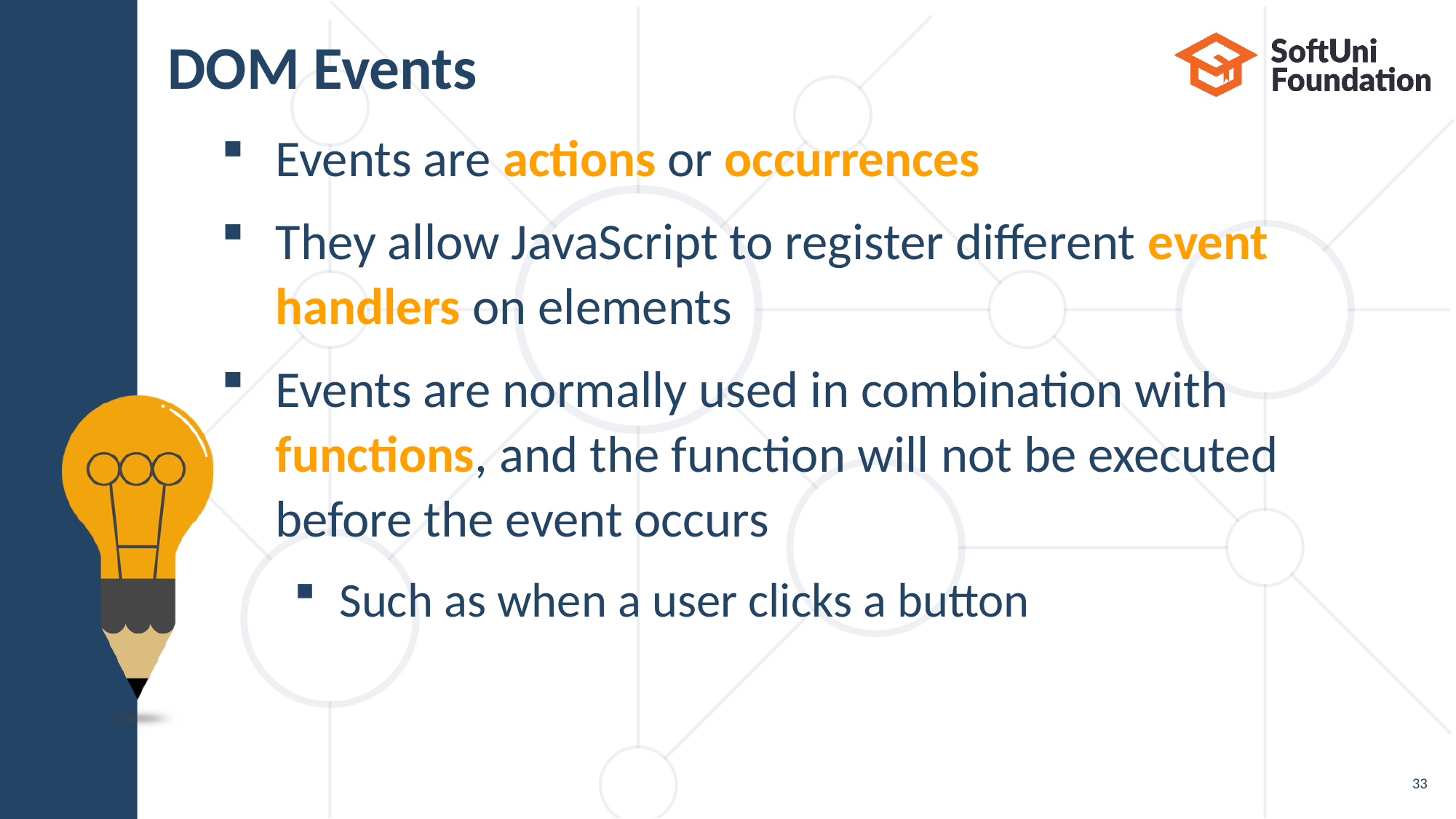

# DOM Events
Events are actions or occurrences
They allow JavaScript to register different event
handlers on elements
Events are normally used in combination with
functions, and the function will not be executed
before the event occurs
Such as when a user clicks a button
33